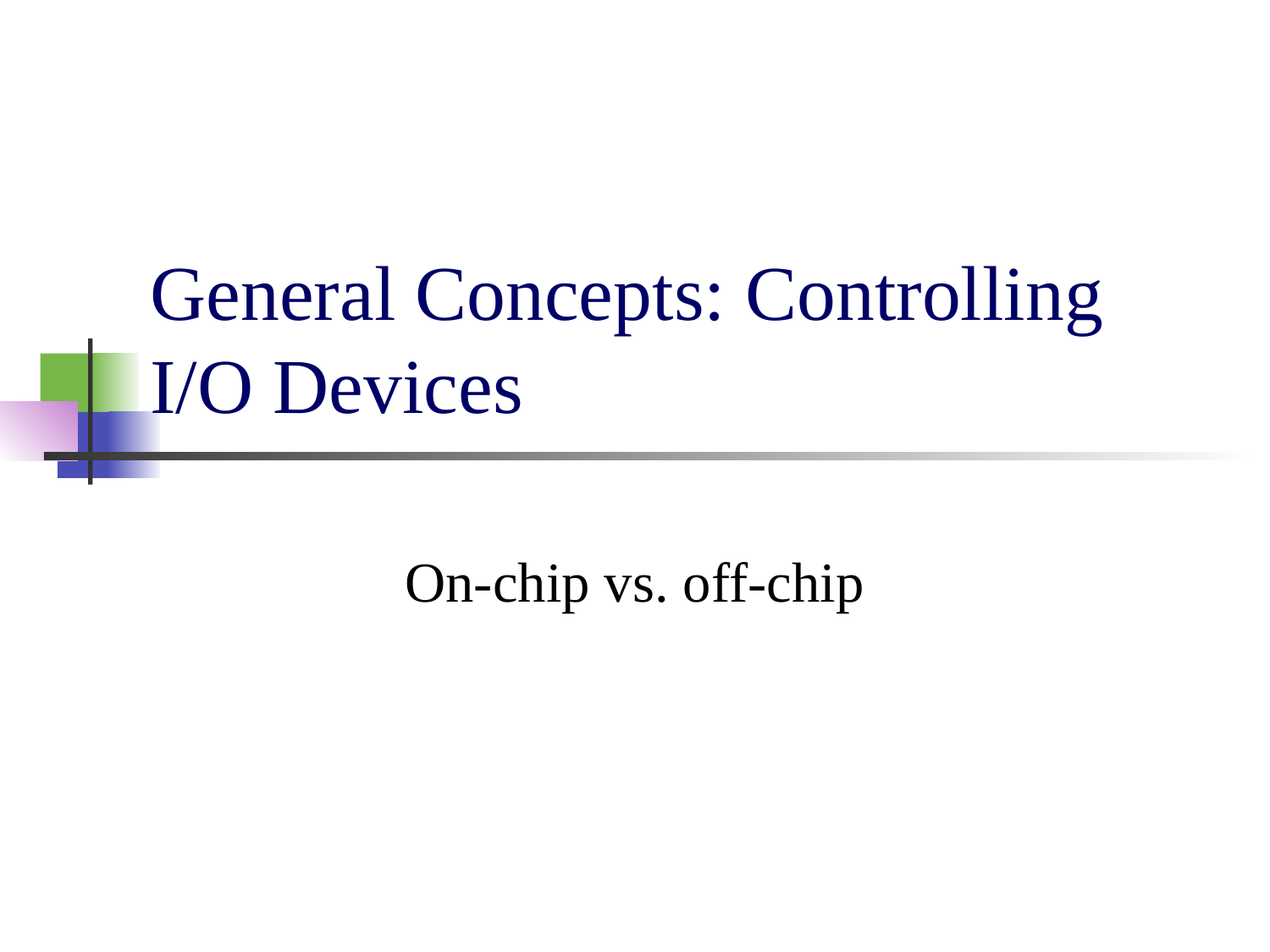

# General Concepts: Controlling I/O Devices
On-chip vs. off-chip